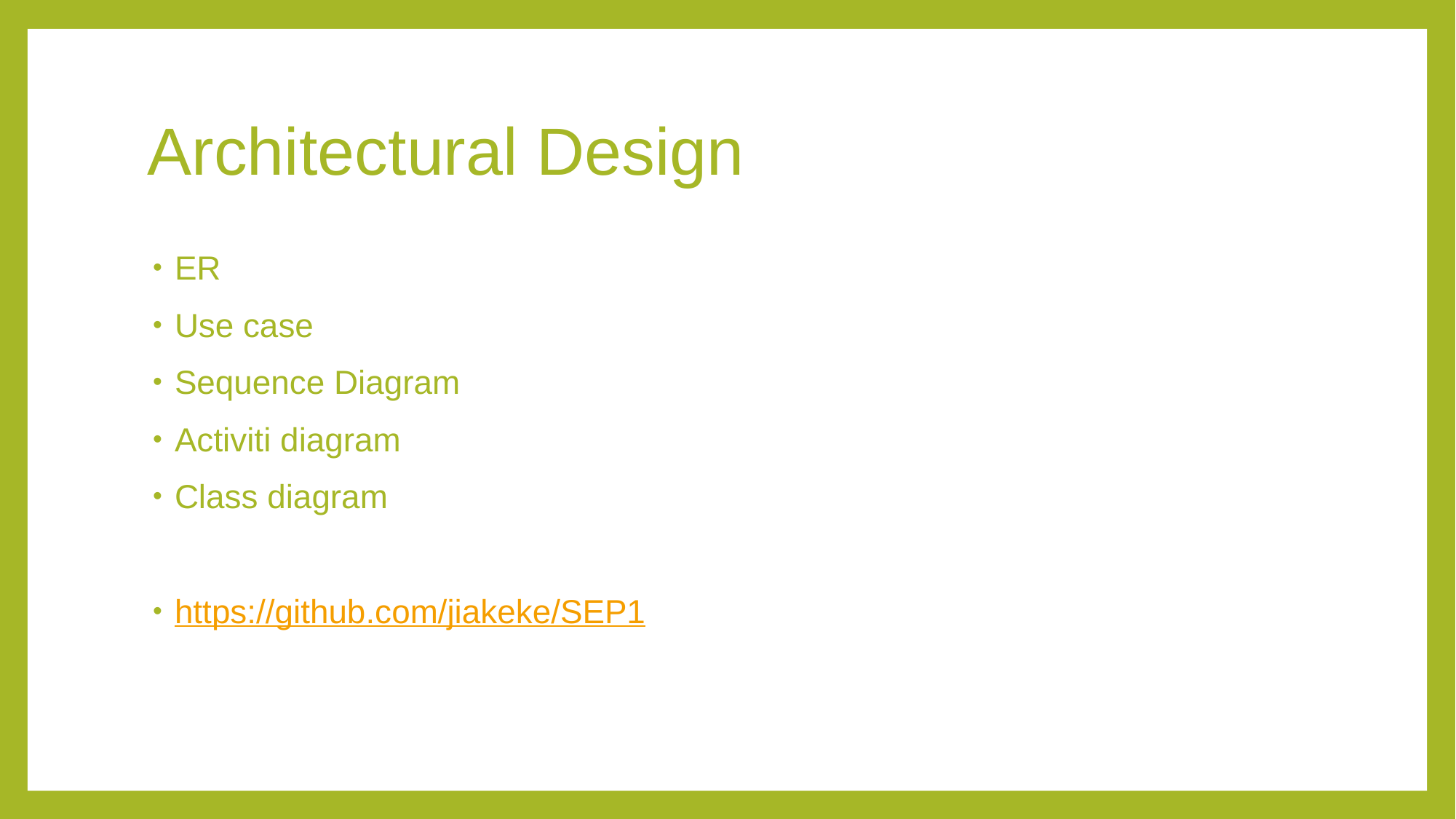

# Architectural Design
ER
Use case
Sequence Diagram
Activiti diagram
Class diagram

https://github.com/jiakeke/SEP1